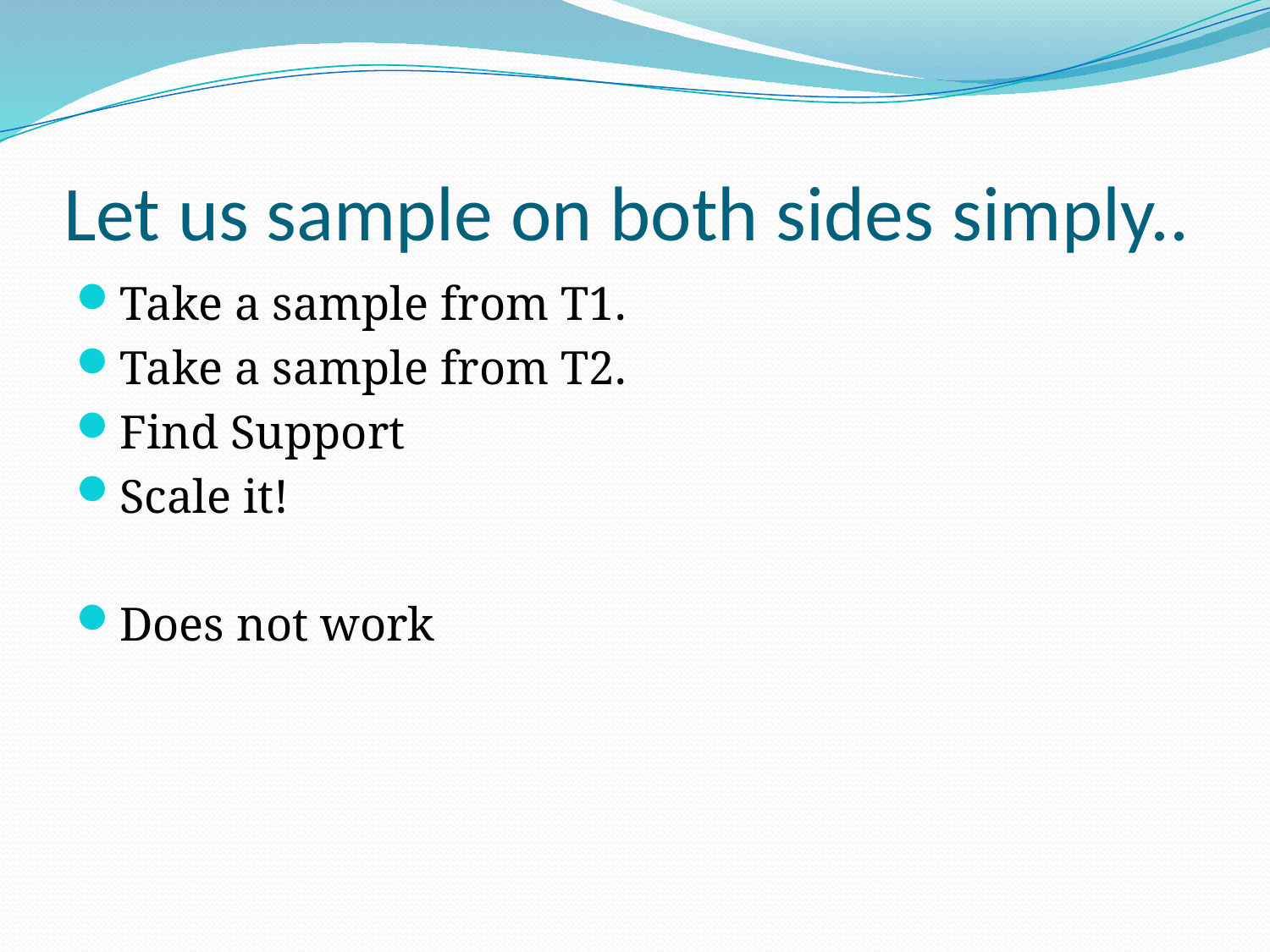

# Let us sample on both sides simply..
Take a sample from T1.
Take a sample from T2.
Find Support
Scale it!

Does not work